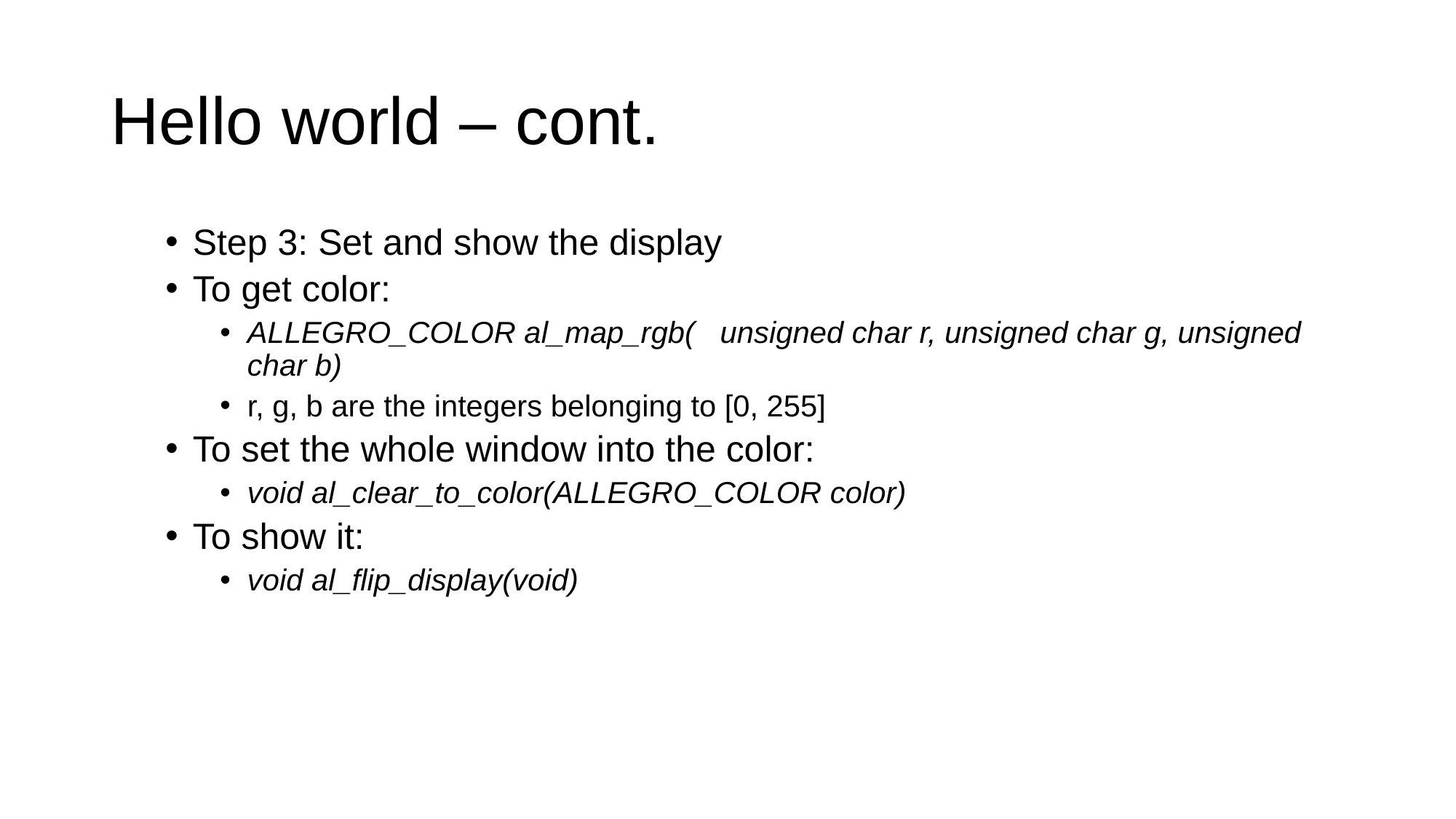

# Hello world – cont.
Step 3: Set and show the display
To get color:
ALLEGRO_COLOR al_map_rgb(   unsigned char r, unsigned char g, unsigned char b)
r, g, b are the integers belonging to [0, 255]
To set the whole window into the color:
void al_clear_to_color(ALLEGRO_COLOR color)
To show it:
void al_flip_display(void)